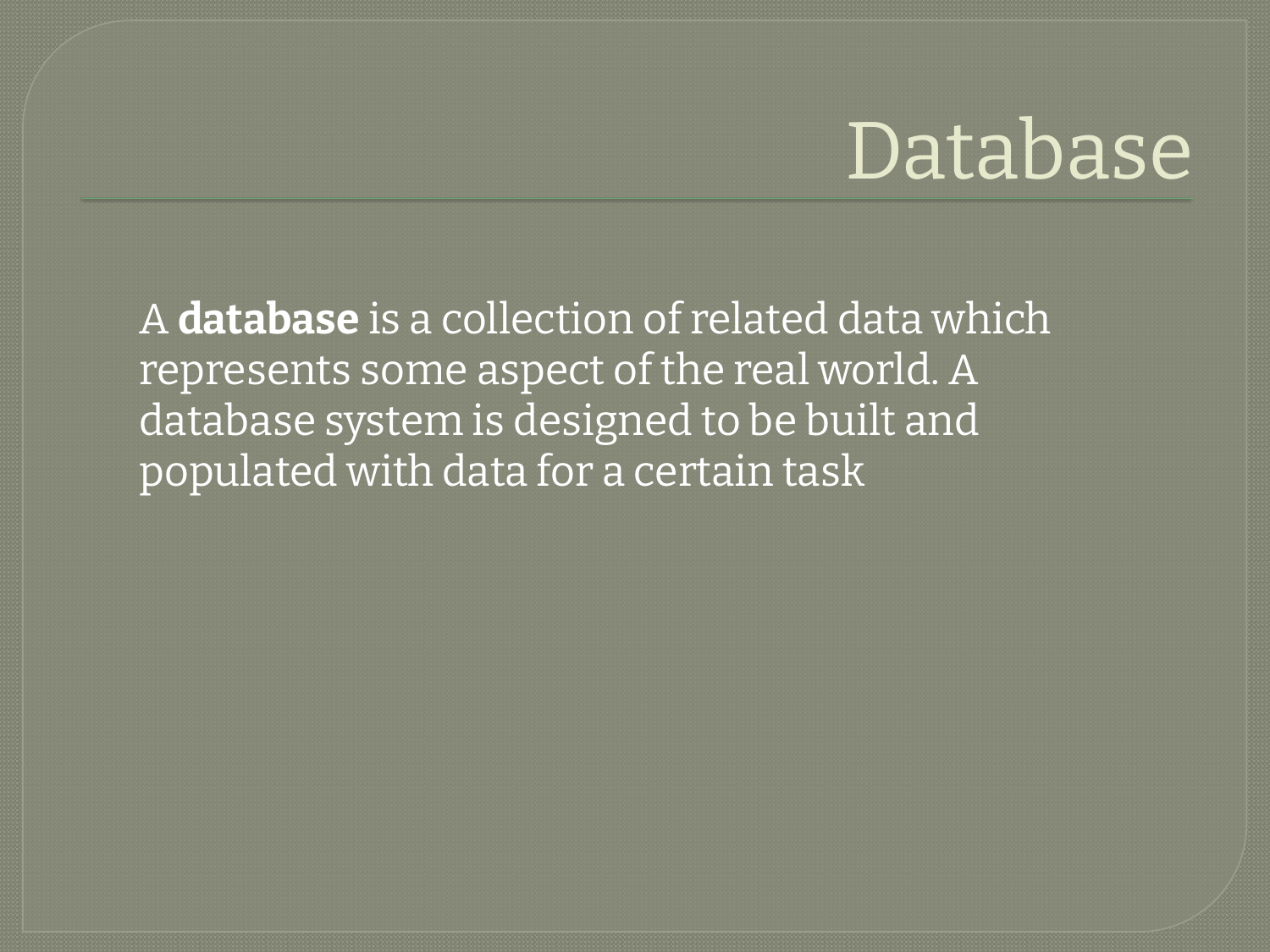

# Database
A database is a collection of related data which represents some aspect of the real world. A database system is designed to be built and populated with data for a certain task